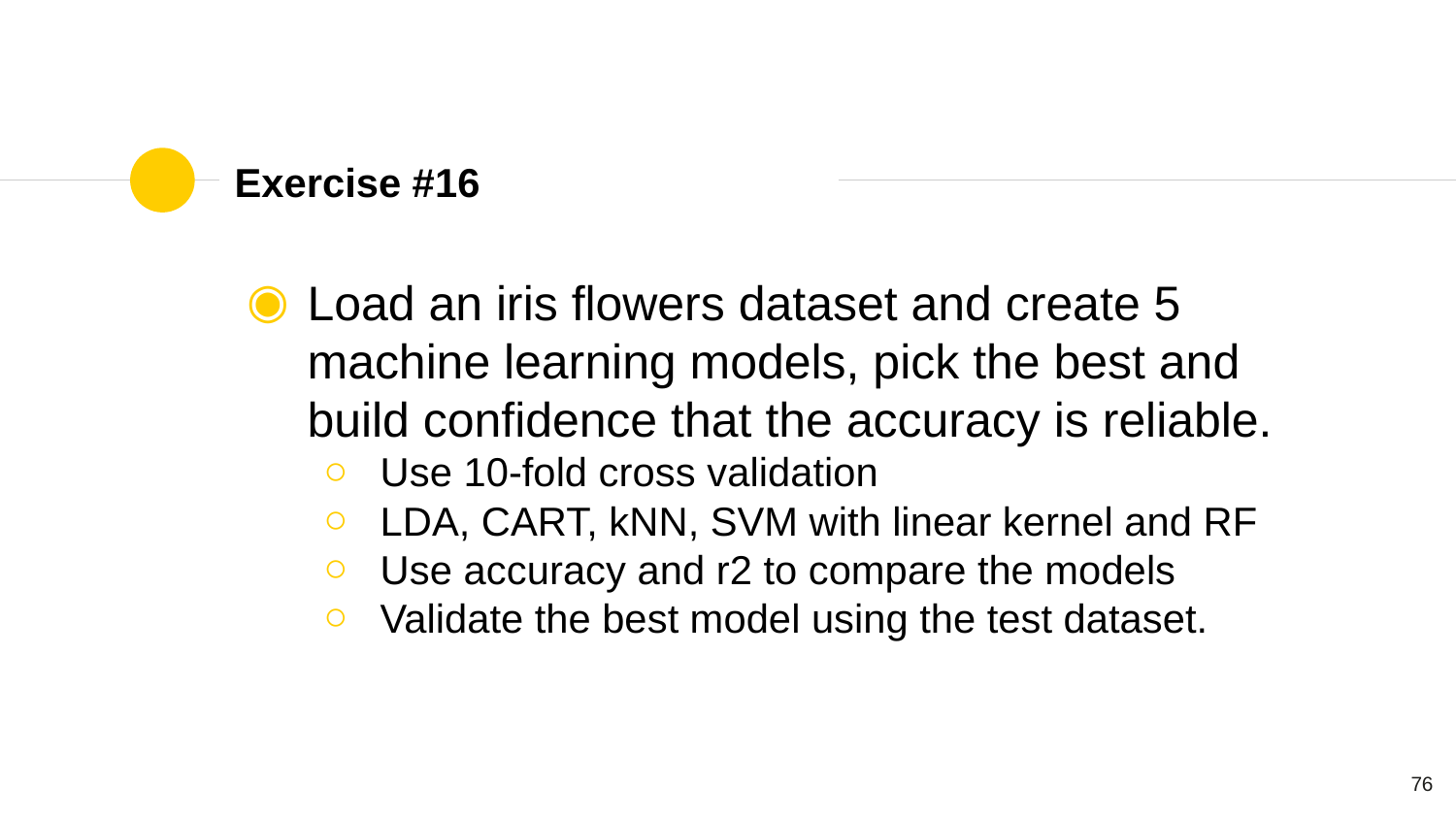

# Exercise #16
Load an iris flowers dataset and create 5 machine learning models, pick the best and build confidence that the accuracy is reliable.
Use 10-fold cross validation
LDA, CART, kNN, SVM with linear kernel and RF
Use accuracy and r2 to compare the models
Validate the best model using the test dataset.
76